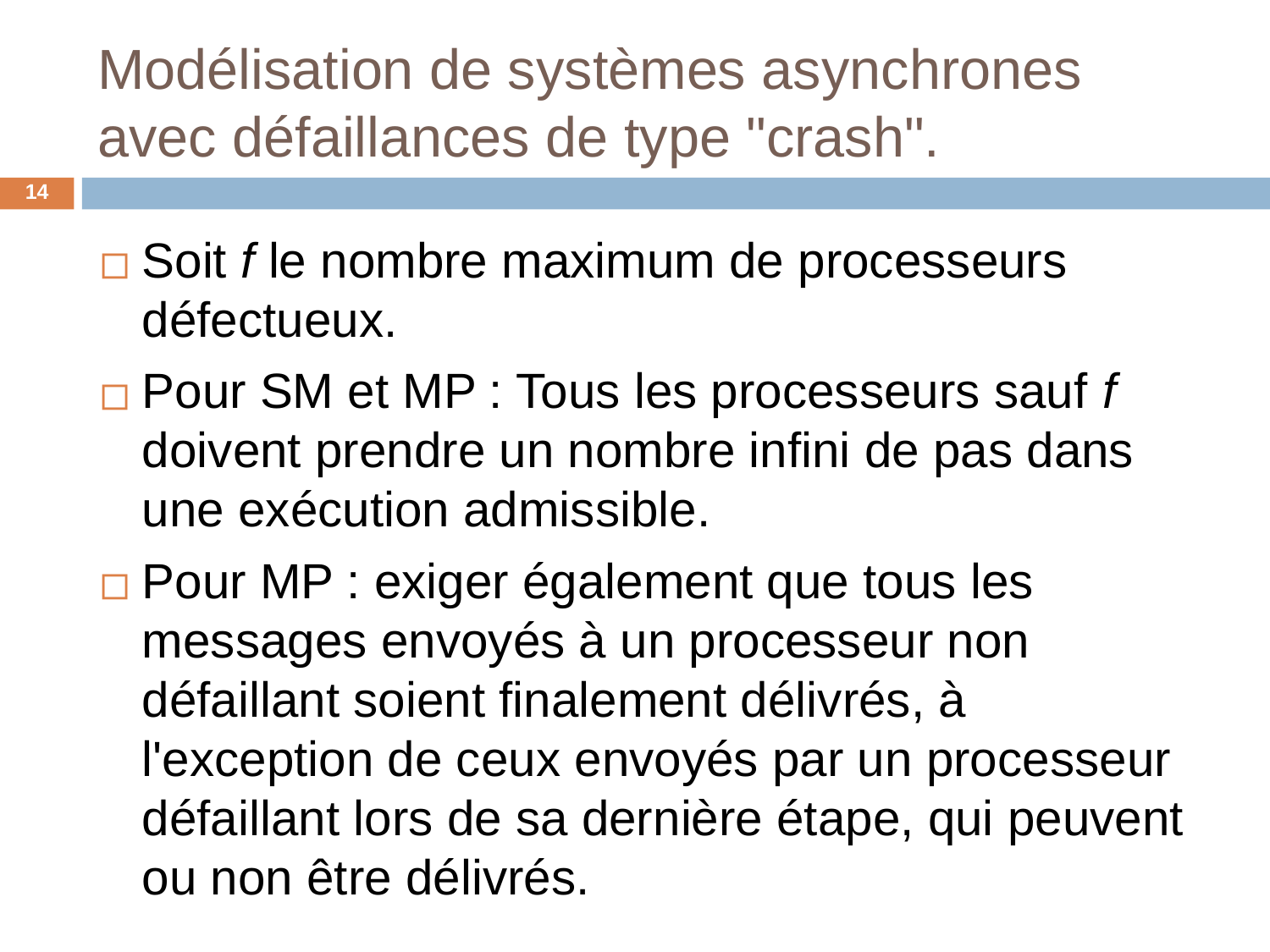

# Modélisation de systèmes asynchrones avec défaillances de type "crash".
14
Soit f le nombre maximum de processeurs défectueux.
Pour SM et MP : Tous les processeurs sauf f doivent prendre un nombre infini de pas dans une exécution admissible.
Pour MP : exiger également que tous les messages envoyés à un processeur non défaillant soient finalement délivrés, à l'exception de ceux envoyés par un processeur défaillant lors de sa dernière étape, qui peuvent ou non être délivrés.